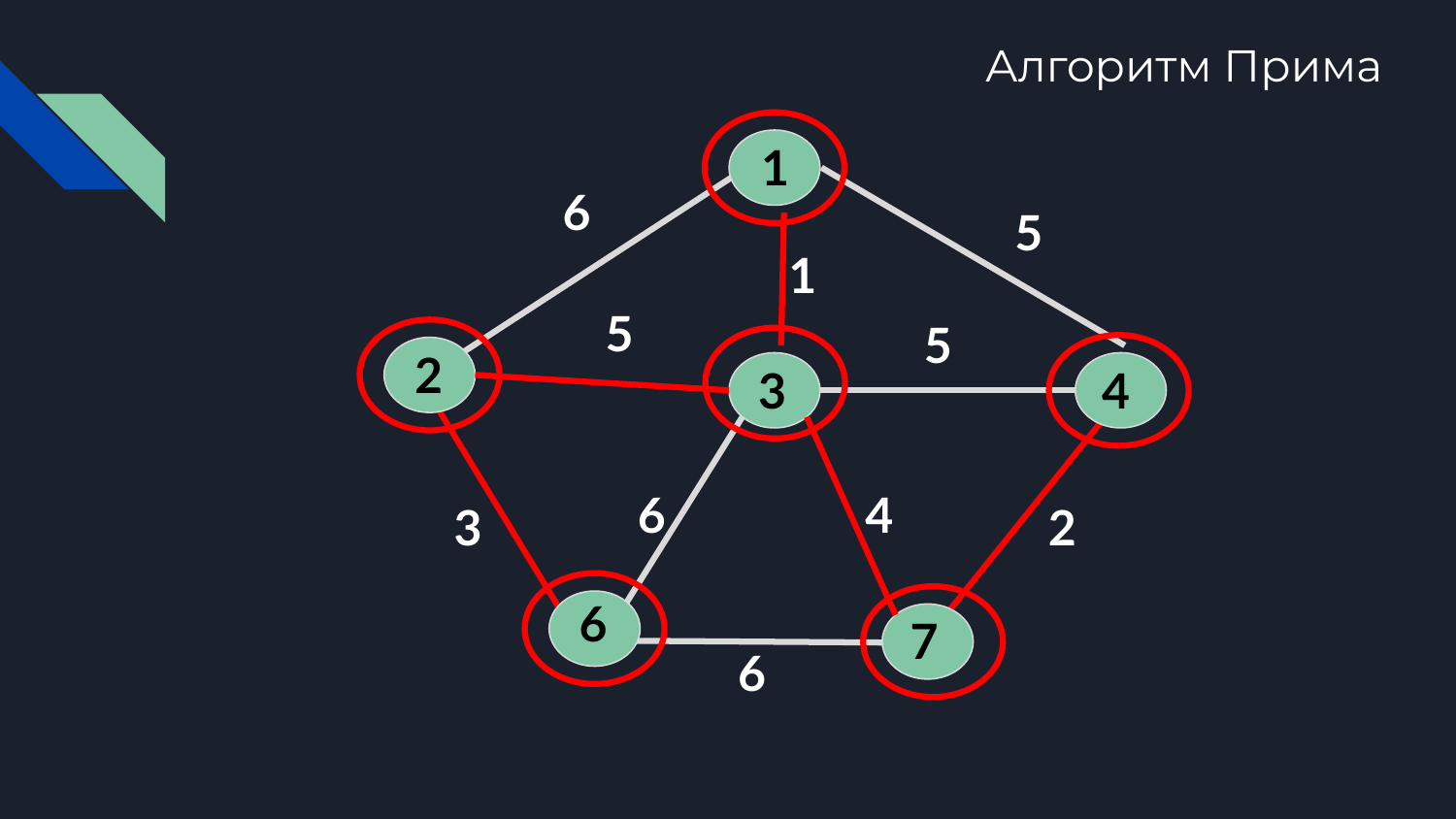

Алгоритм Прима

1

6
5
1
5
5

2

3
4

4
6
3
2

6

7

6